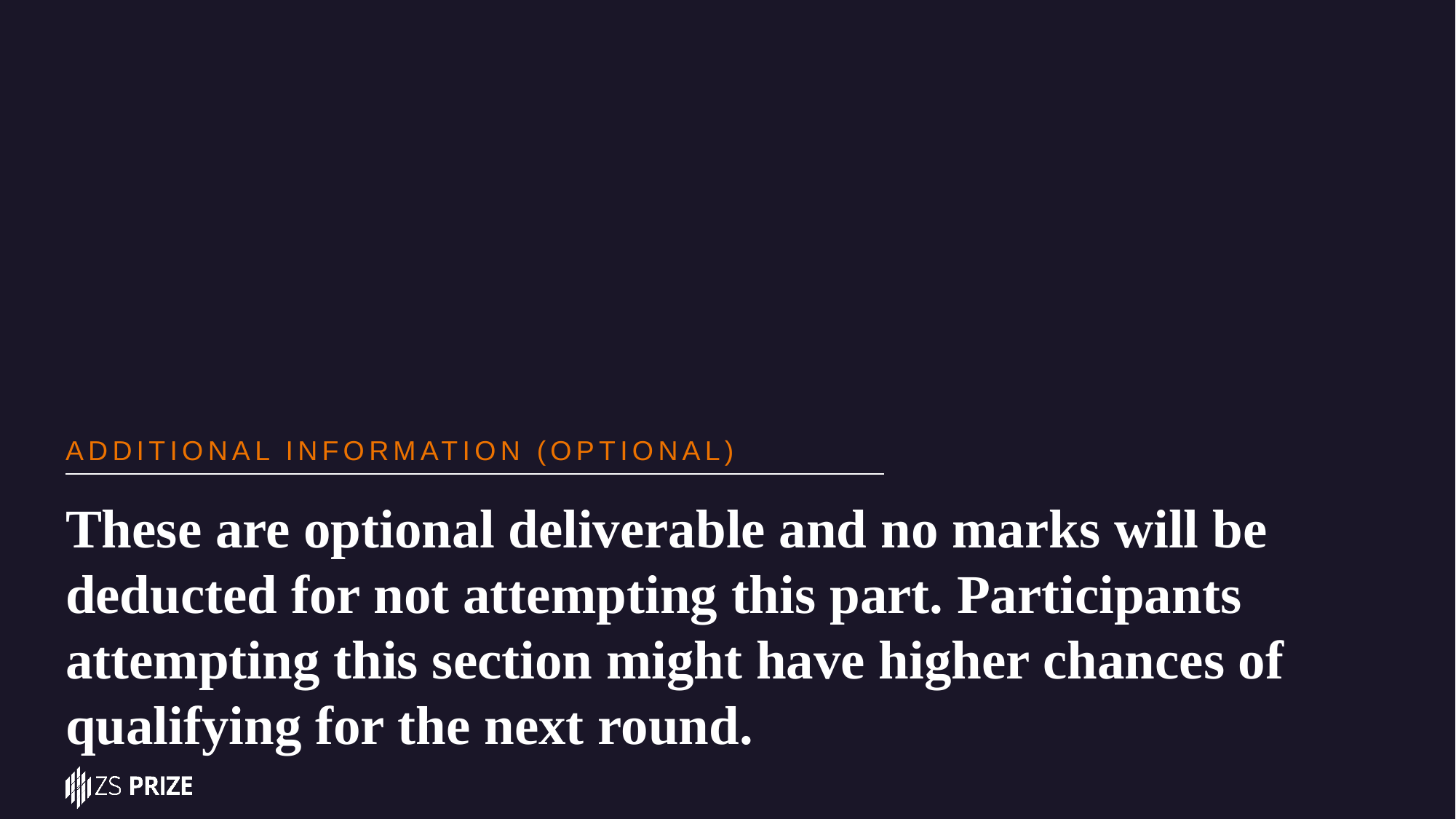

Additional information (optional)
# These are optional deliverable and no marks will be deducted for not attempting this part. Participants attempting this section might have higher chances of qualifying for the next round.